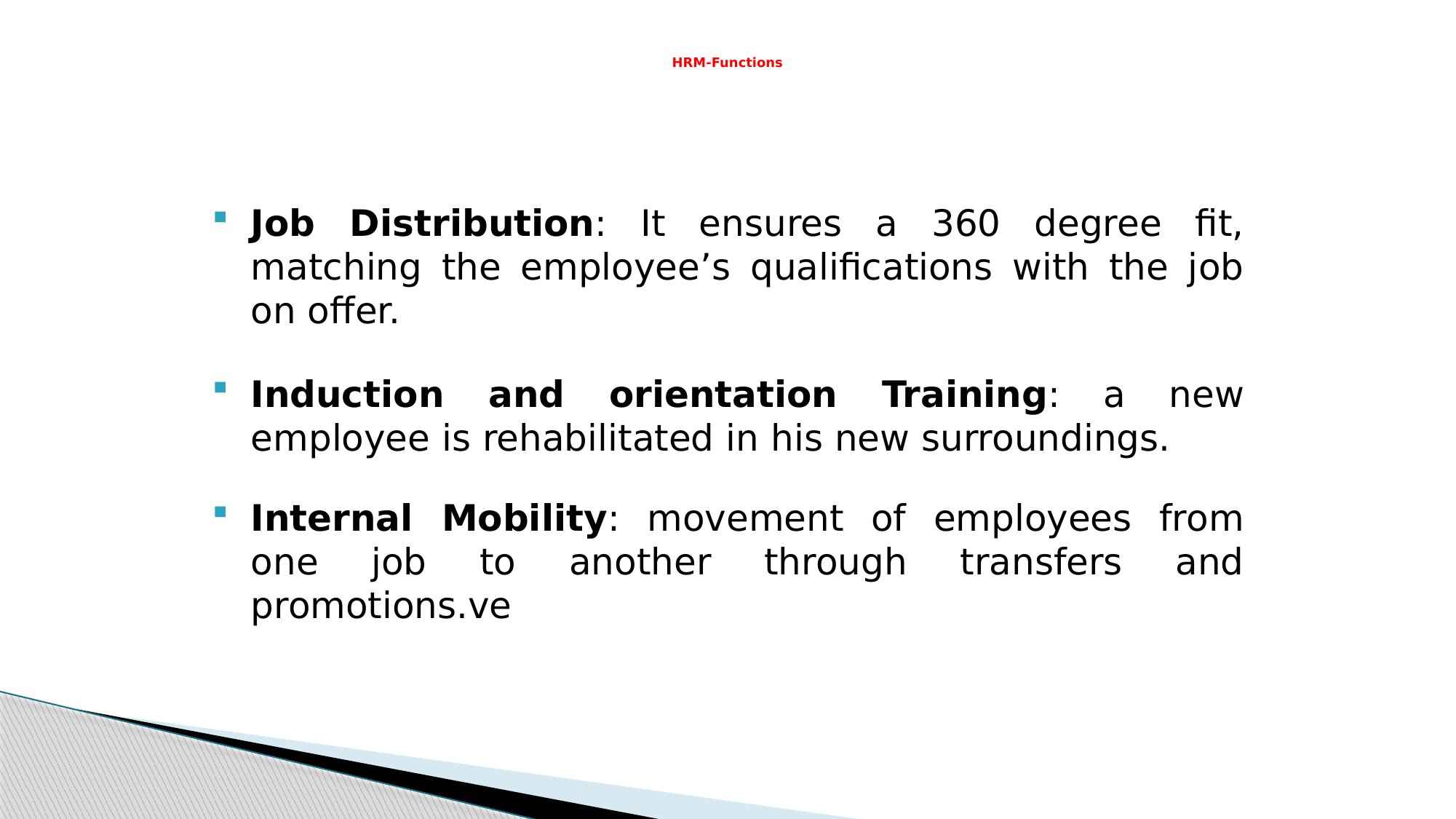

# HRM-Functions

Job Distribution: It ensures a 360 degree fit, matching the employee’s qualifications with the job on offer.

Induction and orientation Training: a new employee is rehabilitated in his new surroundings.

Internal Mobility: movement of employees from one job to another through transfers and promotions.ve